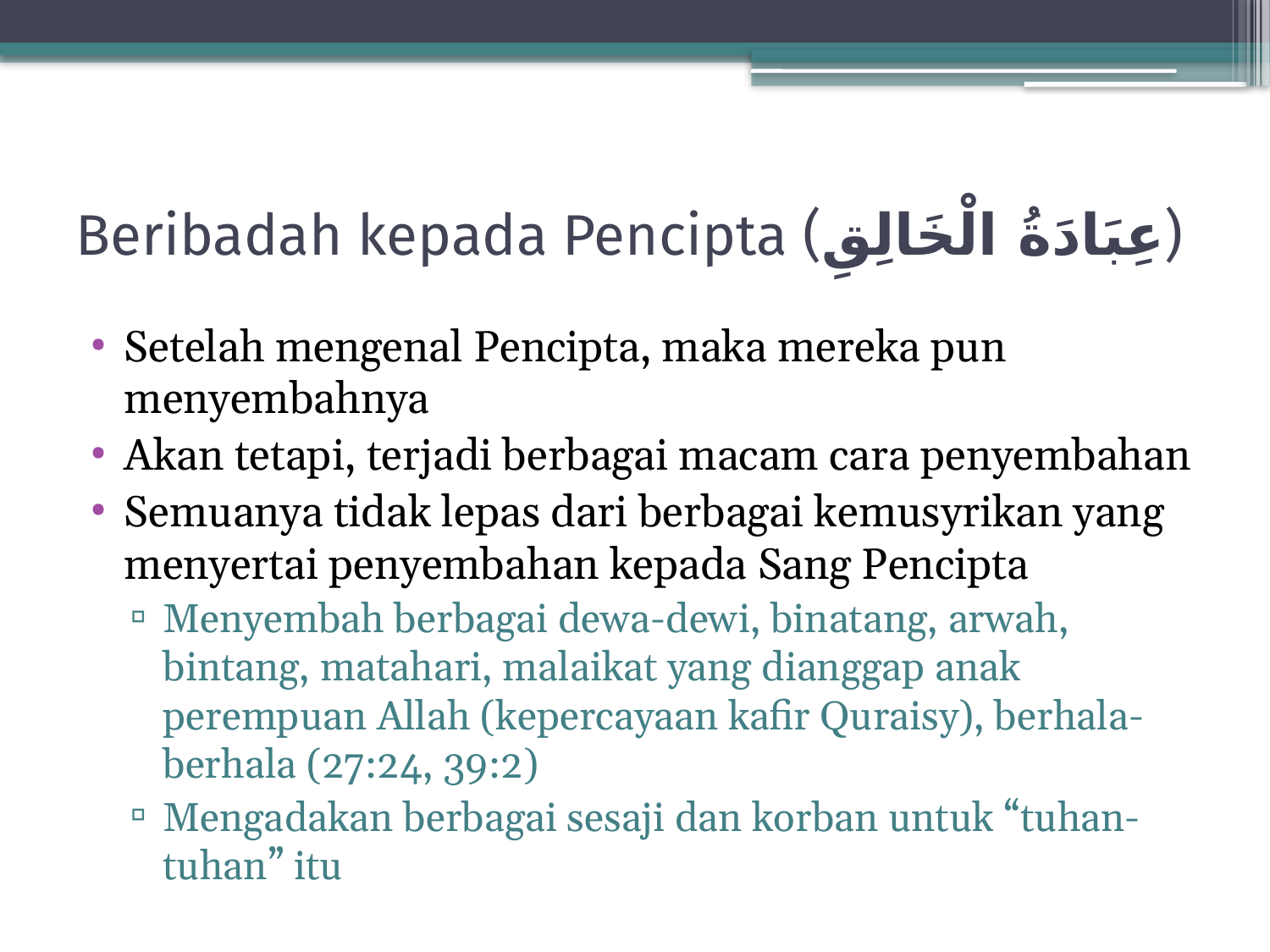

# Beribadah kepada Pencipta (عِبَادَةُ الْخَالِقِ)
Setelah mengenal Pencipta, maka mereka pun menyembahnya
Akan tetapi, terjadi berbagai macam cara penyembahan
Semuanya tidak lepas dari berbagai kemusyrikan yang menyertai penyembahan kepada Sang Pencipta
Menyembah berbagai dewa-dewi, binatang, arwah, bintang, matahari, malaikat yang dianggap anak perempuan Allah (kepercayaan kafir Quraisy), berhala-berhala (27:24, 39:2)
Mengadakan berbagai sesaji dan korban untuk “tuhan-tuhan” itu